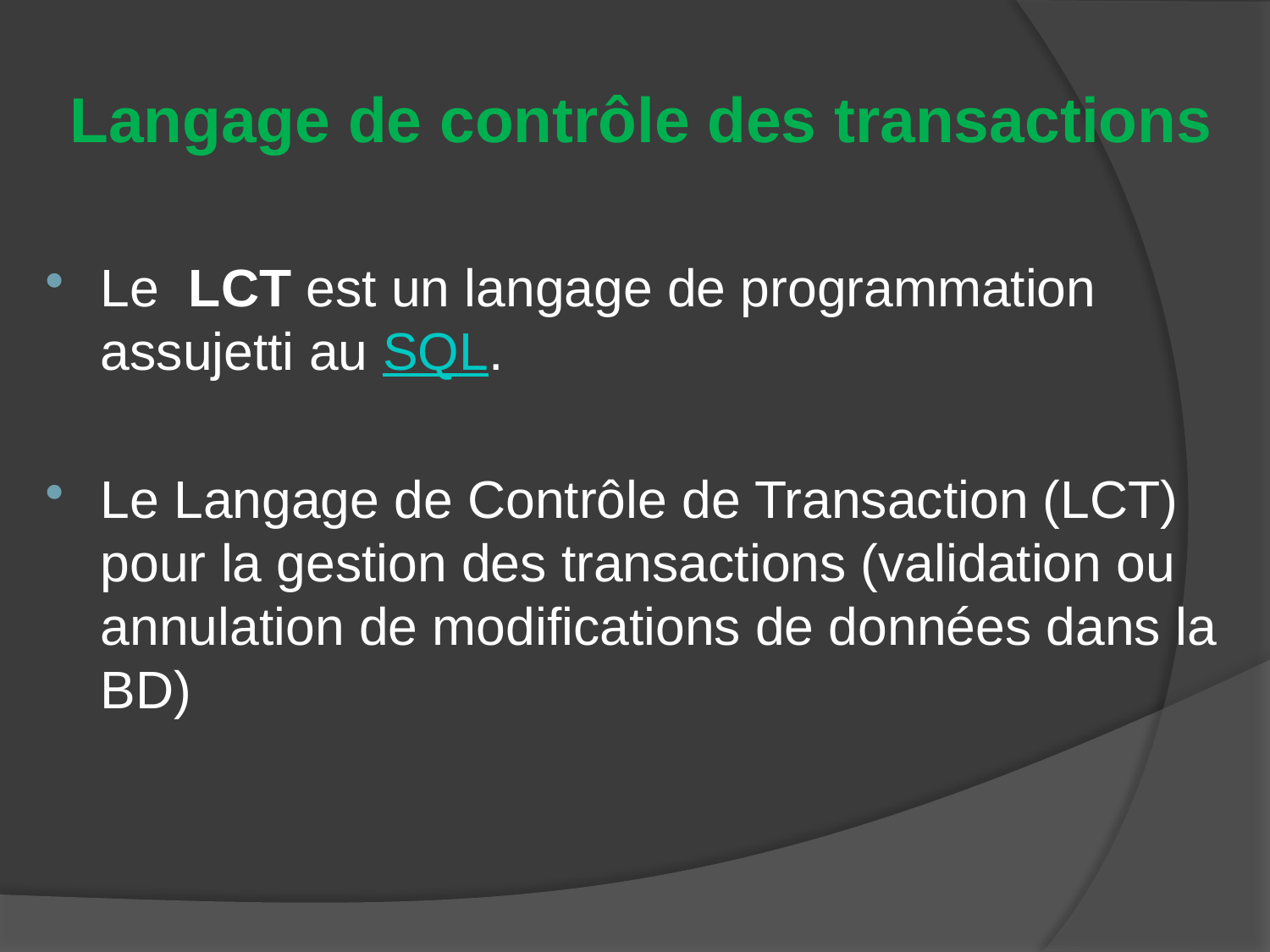

# Langage de contrôle des transactions
Le  LCT est un langage de programmation assujetti au SQL.

Le Langage de Contrôle de Transaction (LCT) pour la gestion des transactions (validation ou annulation de modifications de données dans la BD)